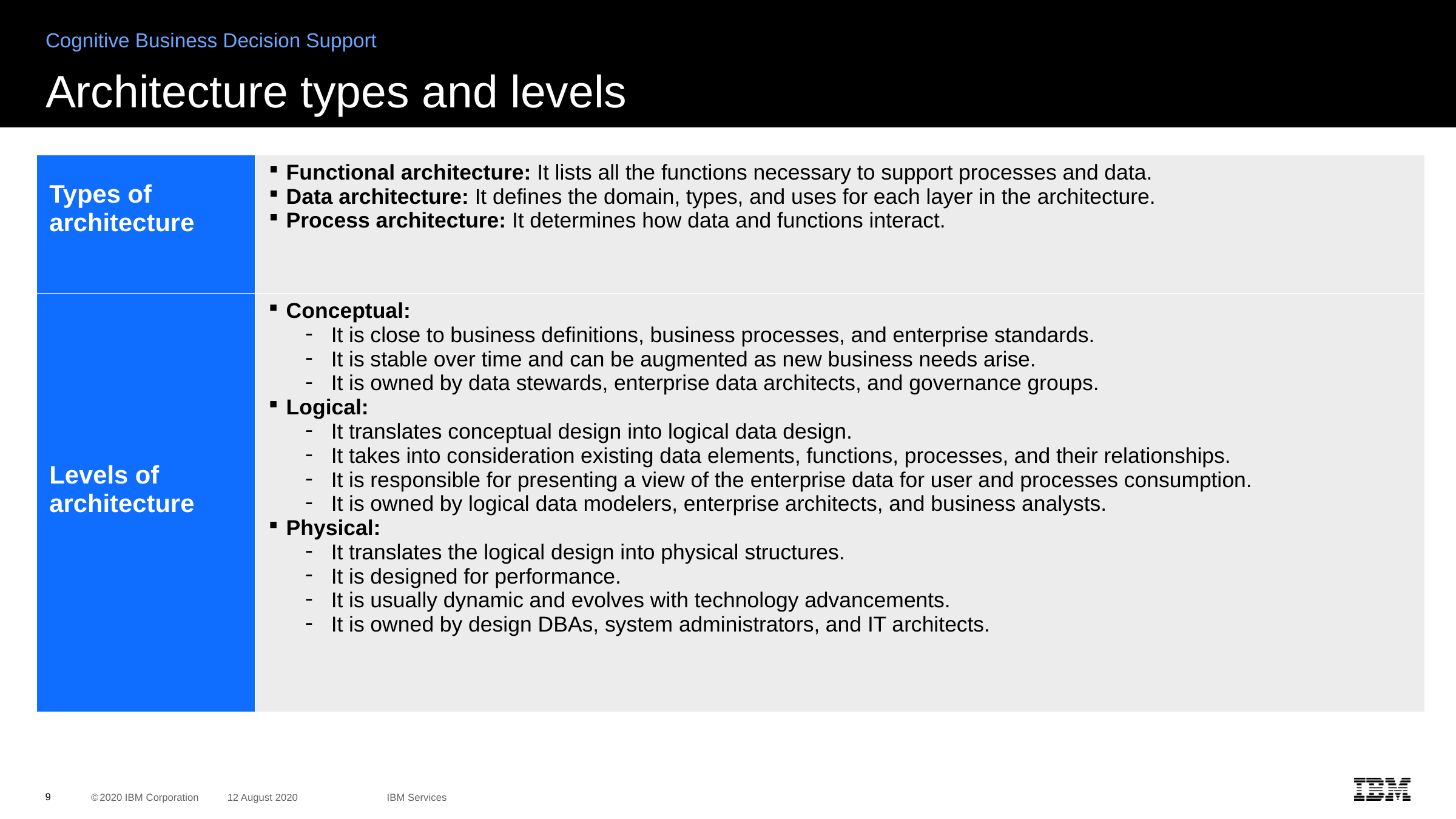

# Architecture types and levels
| Types of architecture | Functional architecture: It lists all the functions necessary to support processes and data. Data architecture: It defines the domain, types, and uses for each layer in the architecture. Process architecture: It determines how data and functions interact. |
| --- | --- |
| Levels of architecture | Conceptual: It is close to business definitions, business processes, and enterprise standards. It is stable over time and can be augmented as new business needs arise. It is owned by data stewards, enterprise data architects, and governance groups. Logical: It translates conceptual design into logical data design. It takes into consideration existing data elements, functions, processes, and their relationships. It is responsible for presenting a view of the enterprise data for user and processes consumption. It is owned by logical data modelers, enterprise architects, and business analysts. Physical: It translates the logical design into physical structures. It is designed for performance. It is usually dynamic and evolves with technology advancements. It is owned by design DBAs, system administrators, and IT architects. |